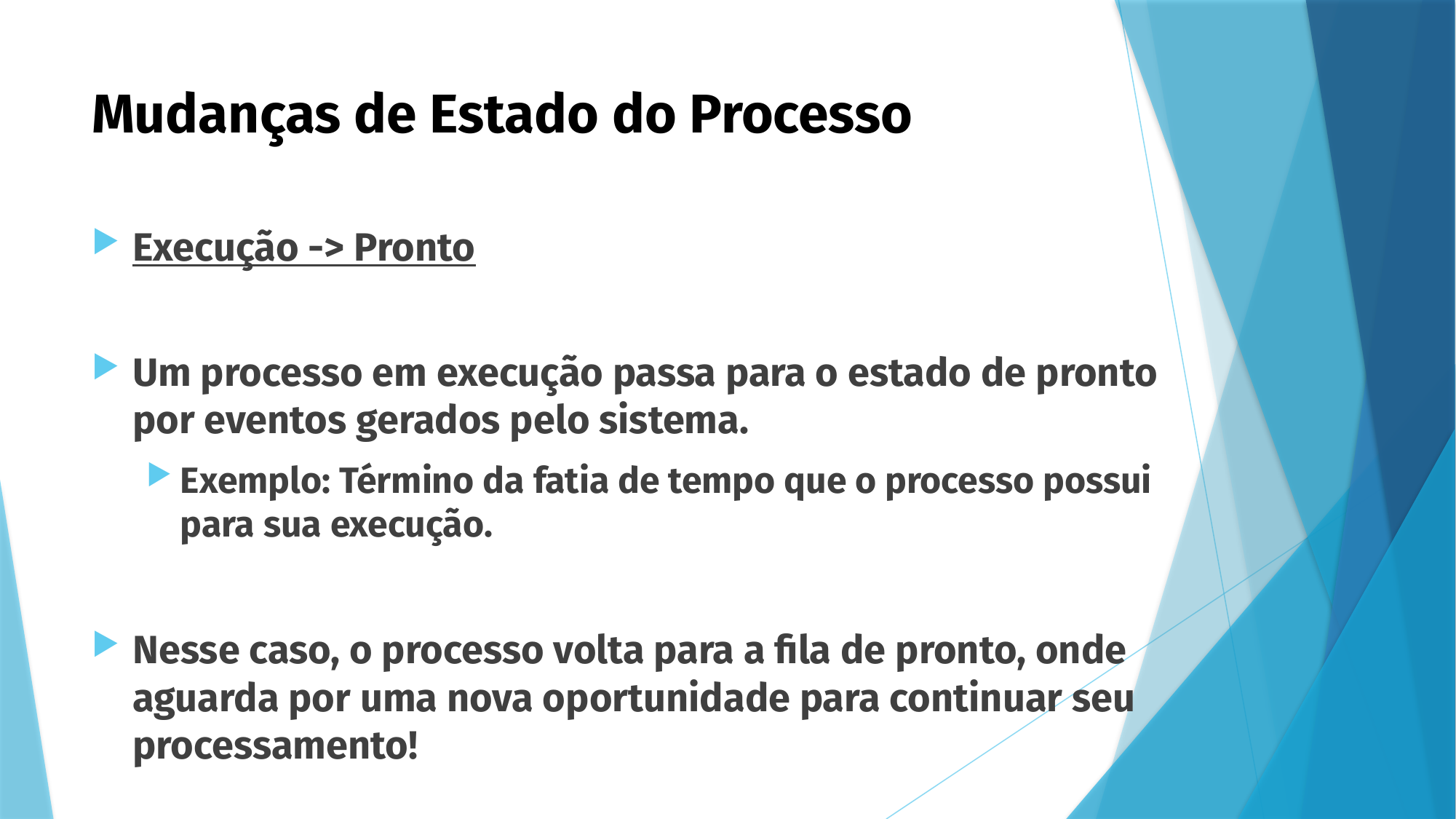

# Mudanças de Estado do Processo
Execução -> Pronto

Um processo em execução passa para o estado de pronto por eventos gerados pelo sistema.
Exemplo: Término da fatia de tempo que o processo possui para sua execução.

Nesse caso, o processo volta para a fila de pronto, onde aguarda por uma nova oportunidade para continuar seu processamento!